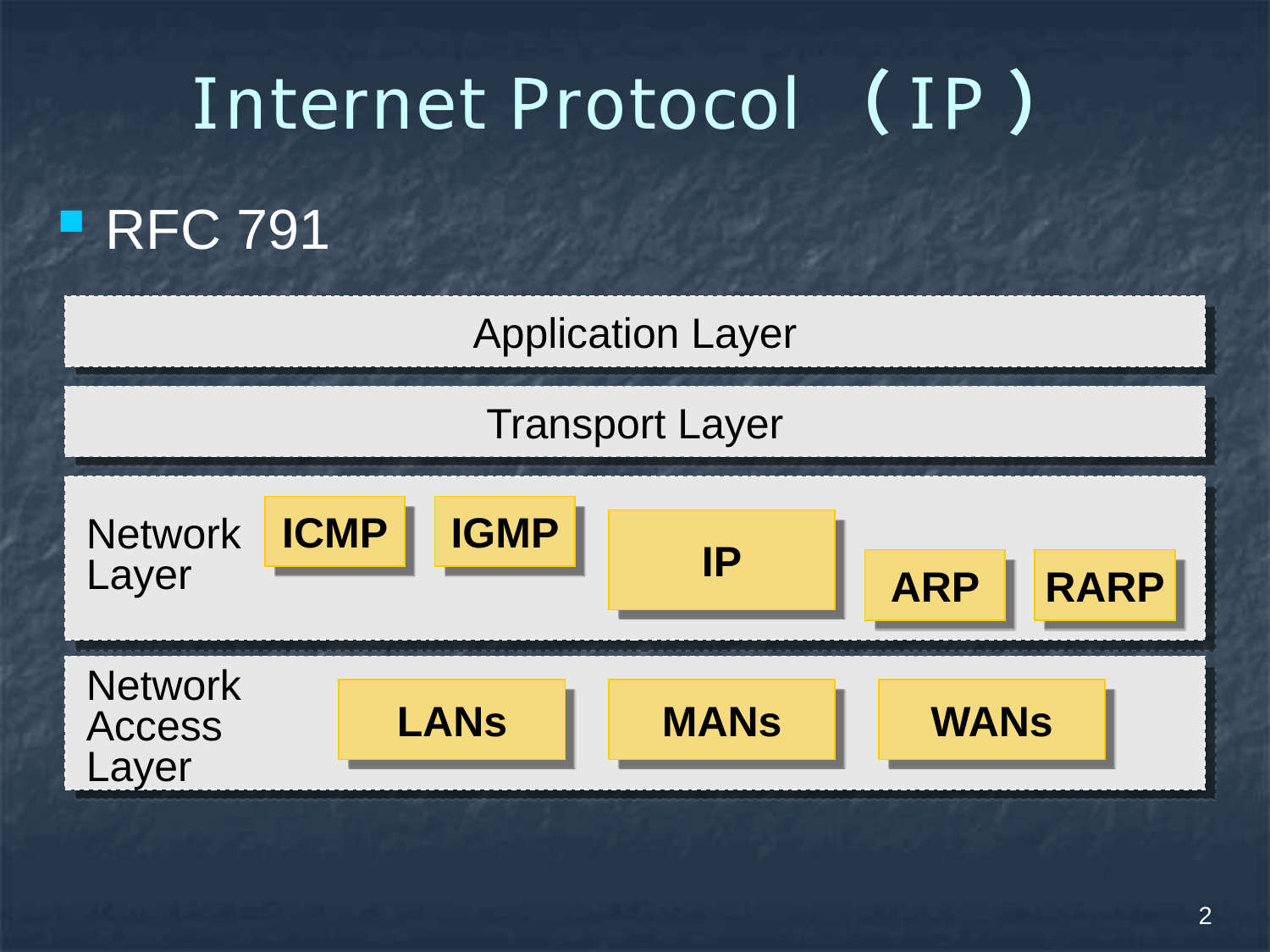

# Internet Protocol（IP）
RFC 791
Application Layer
Transport Layer

ICMP
IGMP
Network
Layer
IP
ARP
RARP

Network
Access
Layer
LANs
MANs
WANs
2